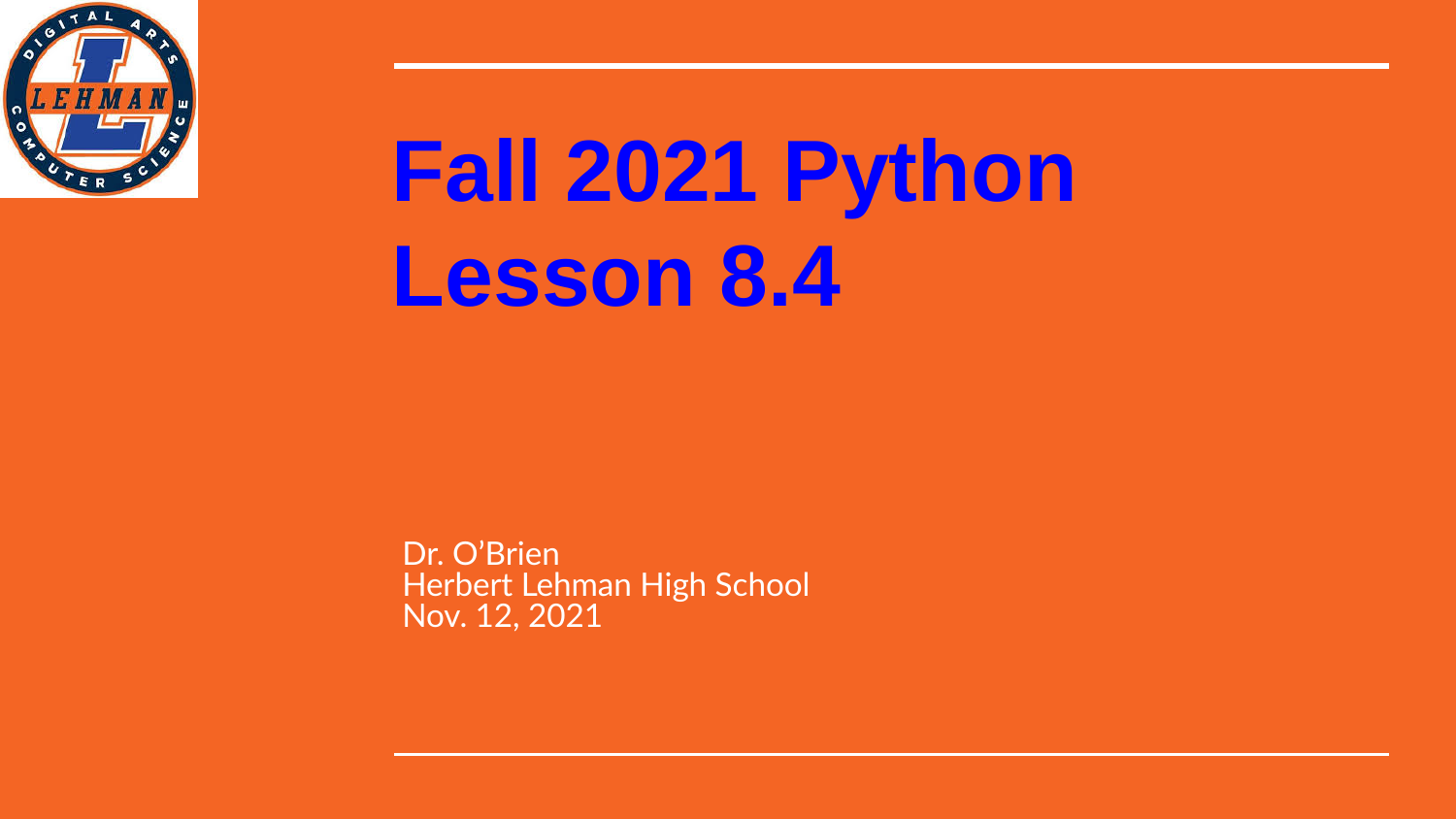

# Fall 2021 Python
Lesson 8.4
Dr. O’Brien
Herbert Lehman High School
Nov. 12, 2021